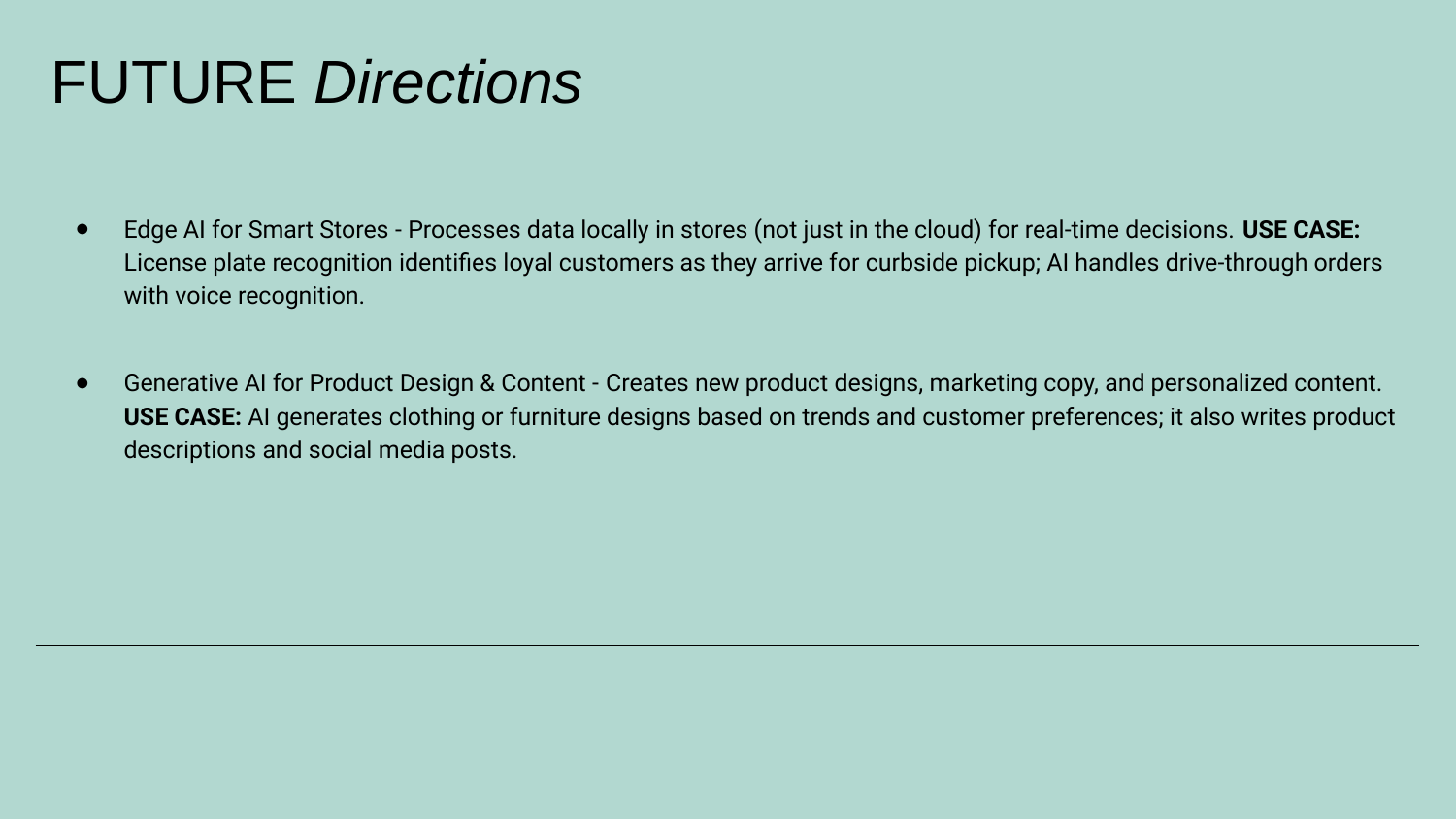

# FUTURE Directions
Edge AI for Smart Stores - Processes data locally in stores (not just in the cloud) for real-time decisions. USE CASE: License plate recognition identifies loyal customers as they arrive for curbside pickup; AI handles drive-through orders with voice recognition.

Generative AI for Product Design & Content - Creates new product designs, marketing copy, and personalized content. USE CASE: AI generates clothing or furniture designs based on trends and customer preferences; it also writes product descriptions and social media posts.